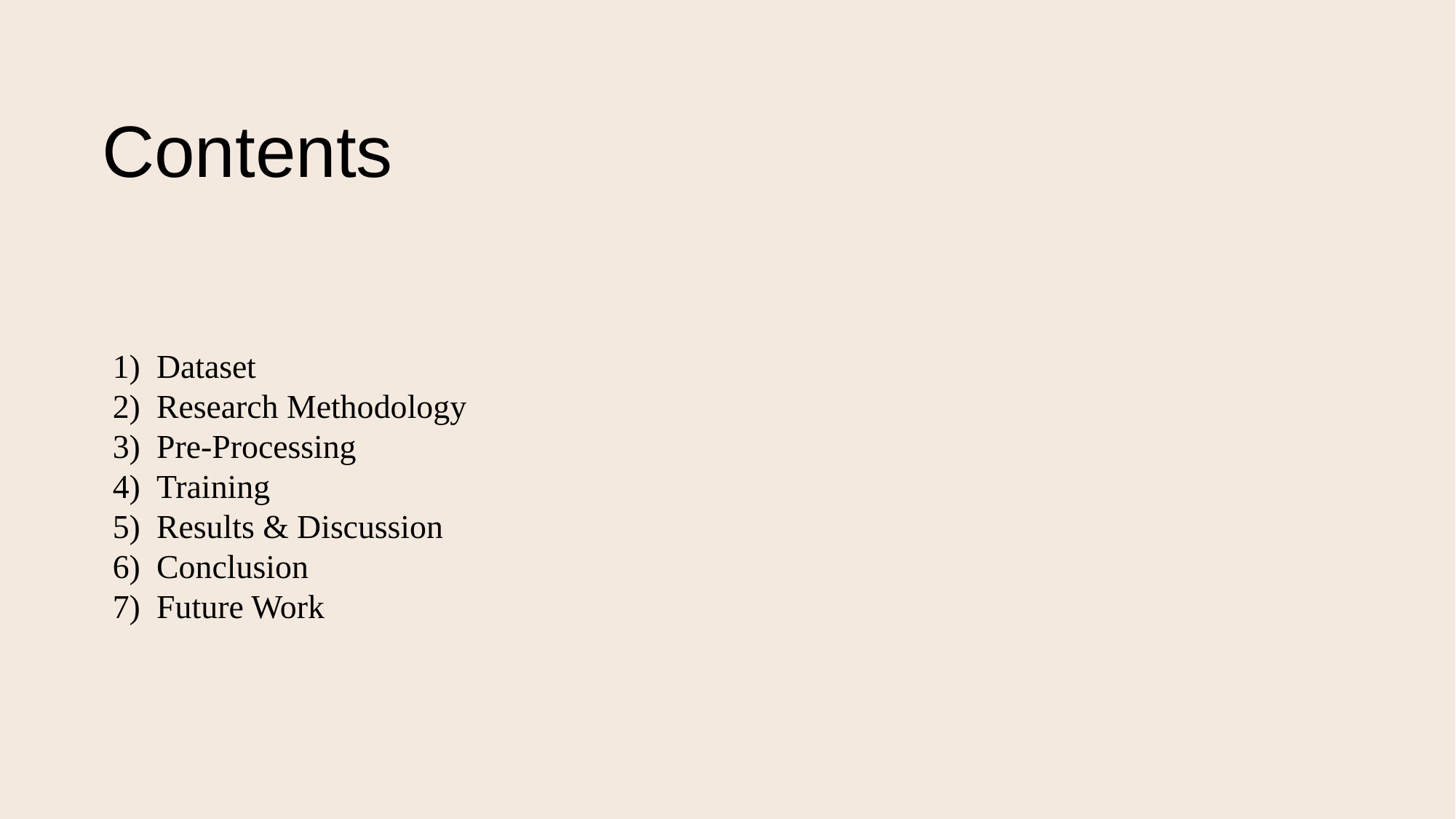

Contents

Dataset
Research Methodology
Pre-Processing
Training
Results & Discussion
Conclusion
Future Work